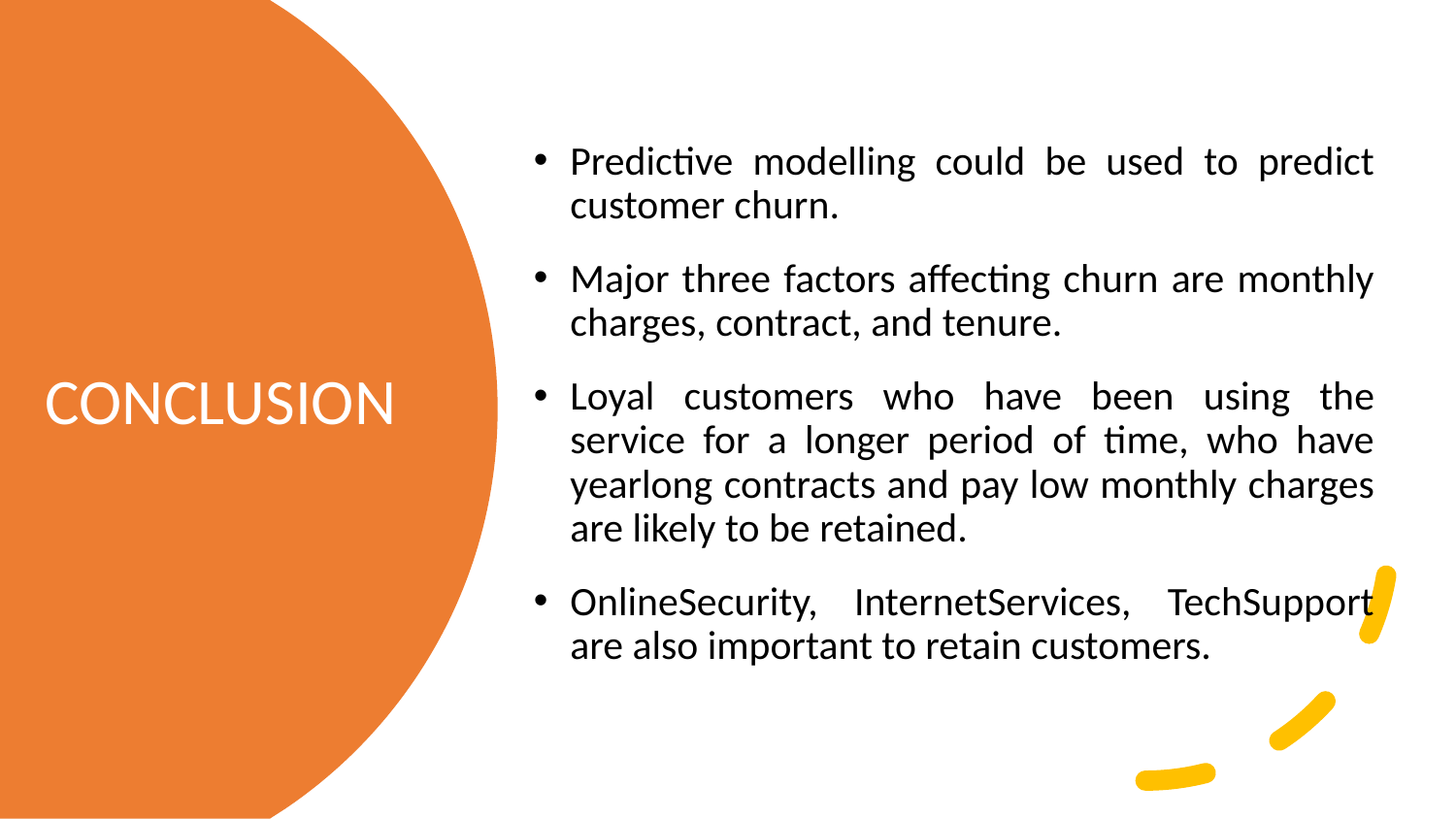

Predictive modelling could be used to predict customer churn.
Major three factors affecting churn are monthly charges, contract, and tenure.
Loyal customers who have been using the service for a longer period of time, who have yearlong contracts and pay low monthly charges are likely to be retained.
OnlineSecurity, InternetServices, TechSupport are also important to retain customers.
# CONCLUSION